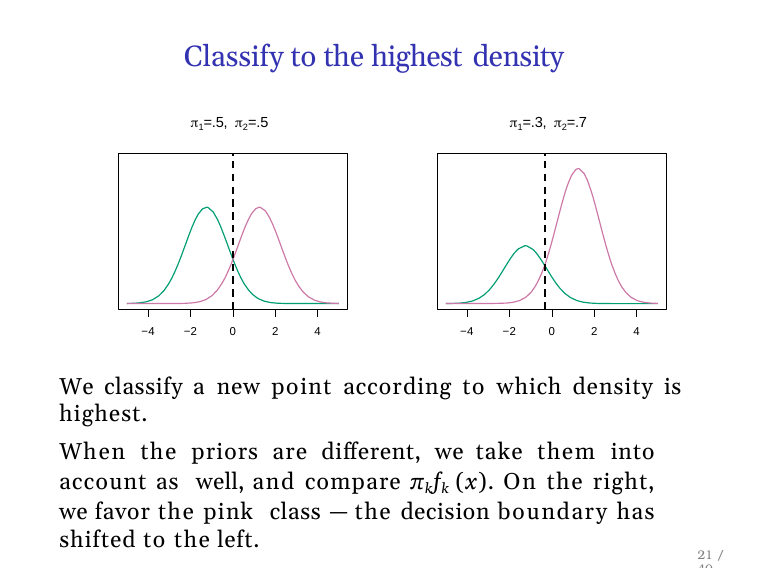

# Classify to the highest density
π1=.5, π2=.5
π1=.3, π2=.7

−4
−2
0
2
4
−4
−2
0
2
4
We classify a new point according to which density is highest.
When the priors are different, we take them into account as  well, and compare πkfk (x). On the right, we favor the pink  class — the decision boundary has shifted to the left.
21 / 40